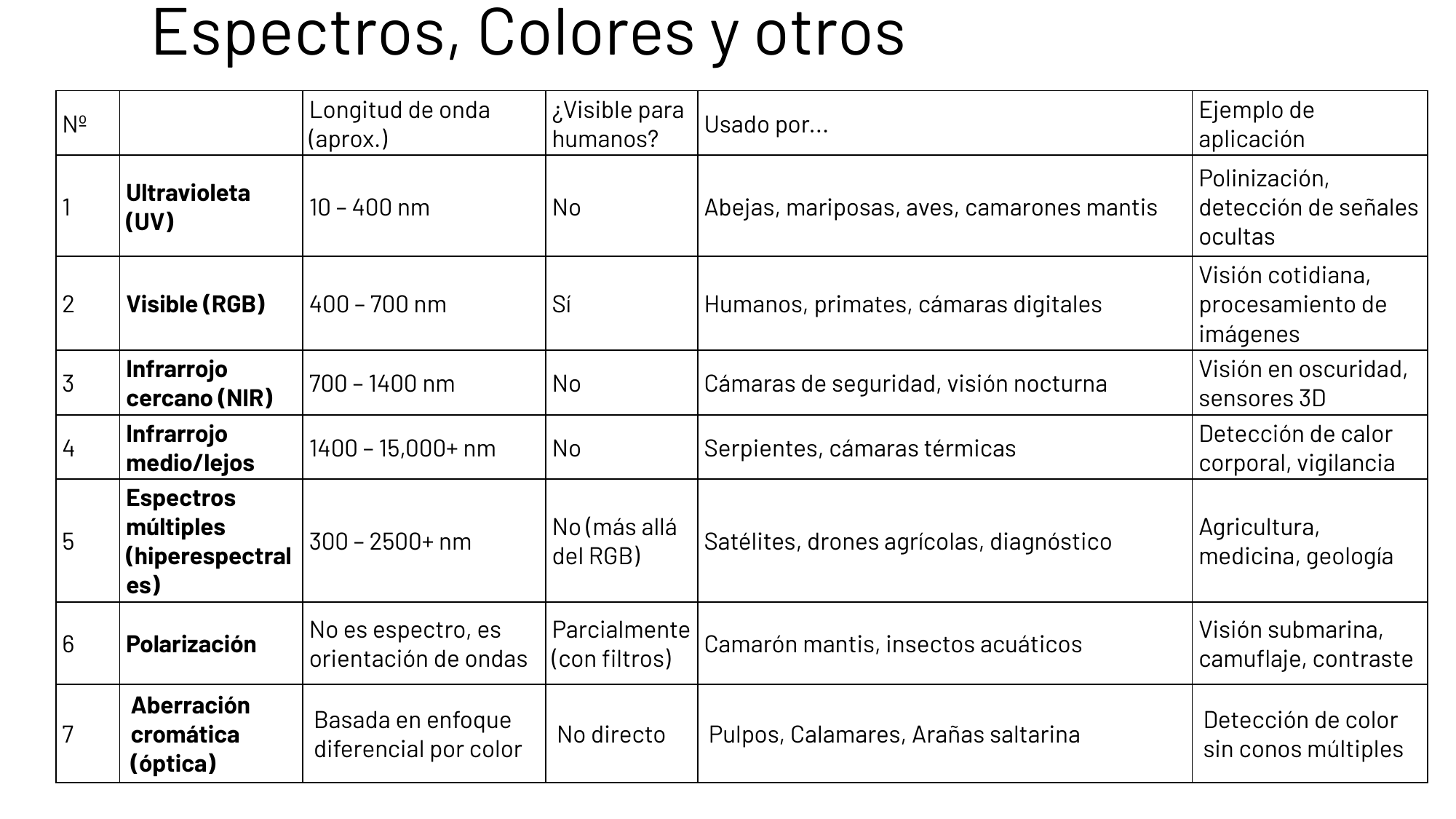

# Espectros, Colores y otros
| Nº |  | Longitud de onda (aprox.) | ¿Visible para humanos? | Usado por... | Ejemplo de aplicación |
| --- | --- | --- | --- | --- | --- |
| 1 | Ultravioleta (UV) | 10 – 400 nm | No | Abejas, mariposas, aves, camarones mantis | Polinización, detección de señales ocultas |
| 2 | Visible (RGB) | 400 – 700 nm | Sí | Humanos, primates, cámaras digitales | Visión cotidiana, procesamiento de imágenes |
| 3 | Infrarrojo cercano (NIR) | 700 – 1400 nm | No | Cámaras de seguridad, visión nocturna | Visión en oscuridad, sensores 3D |
| 4 | Infrarrojo medio/lejos | 1400 – 15,000+ nm | No | Serpientes, cámaras térmicas | Detección de calor corporal, vigilancia |
| 5 | Espectros múltiples (hiperespectrales) | 300 – 2500+ nm | No (más allá del RGB) | Satélites, drones agrícolas, diagnóstico | Agricultura, medicina, geología |
| 6 | Polarización | No es espectro, es orientación de ondas | Parcialmente (con filtros) | Camarón mantis, insectos acuáticos | Visión submarina, camuflaje, contraste |
| 7 | Aberración cromática (óptica) | Basada en enfoque diferencial por color | No directo | Pulpos, Calamares, Arañas saltarina | Detección de color sin conos múltiples |